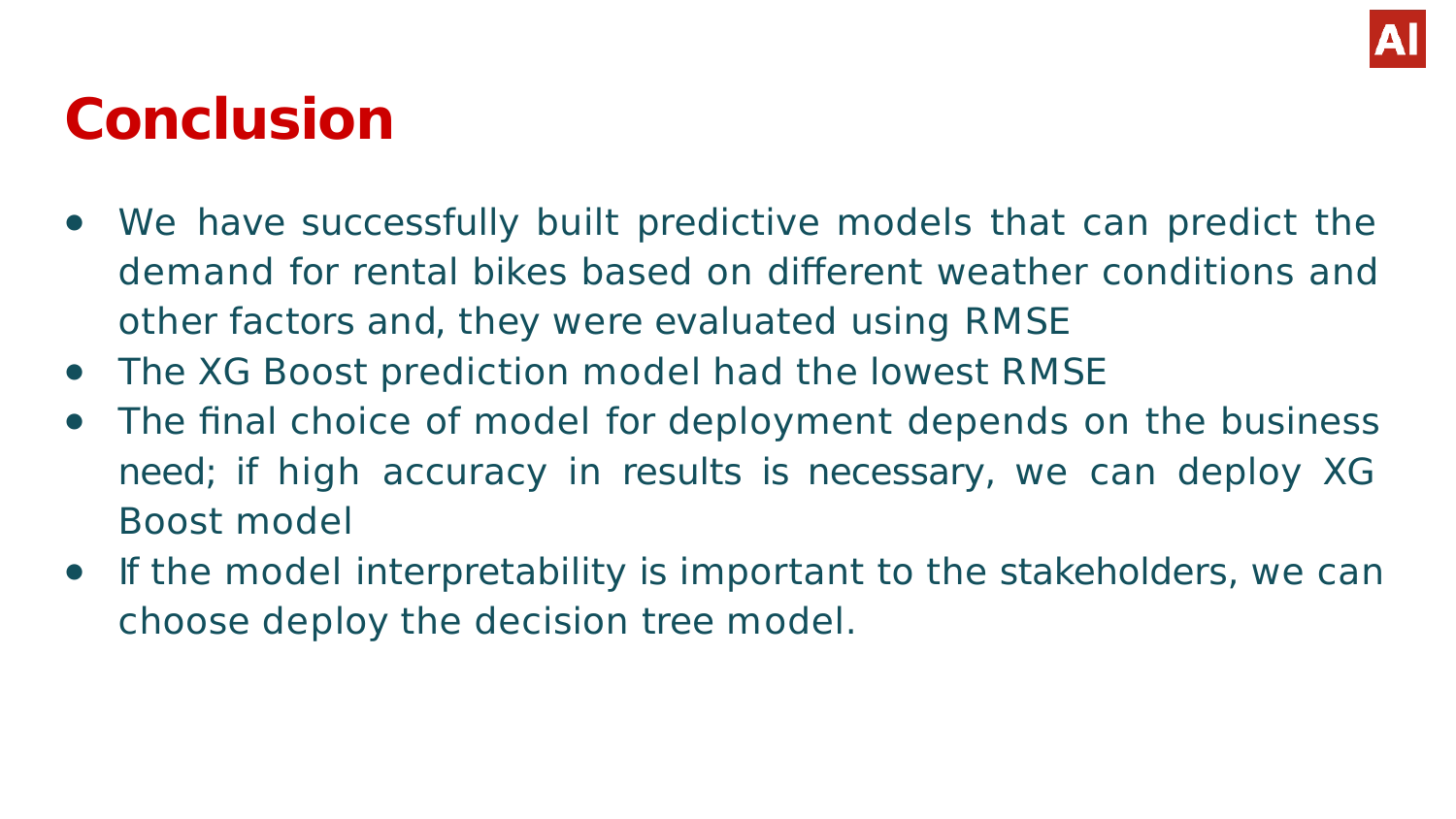

# Conclusion
We have successfully built predictive models that can predict the  demand for rental bikes based on different weather conditions and  other factors and, they were evaluated using RMSE
The XG Boost prediction model had the lowest RMSE
The final choice of model for deployment depends on the business  need; if high accuracy in results is necessary, we can deploy XG  Boost model
If the model interpretability is important to the stakeholders, we can
choose deploy the decision tree model.